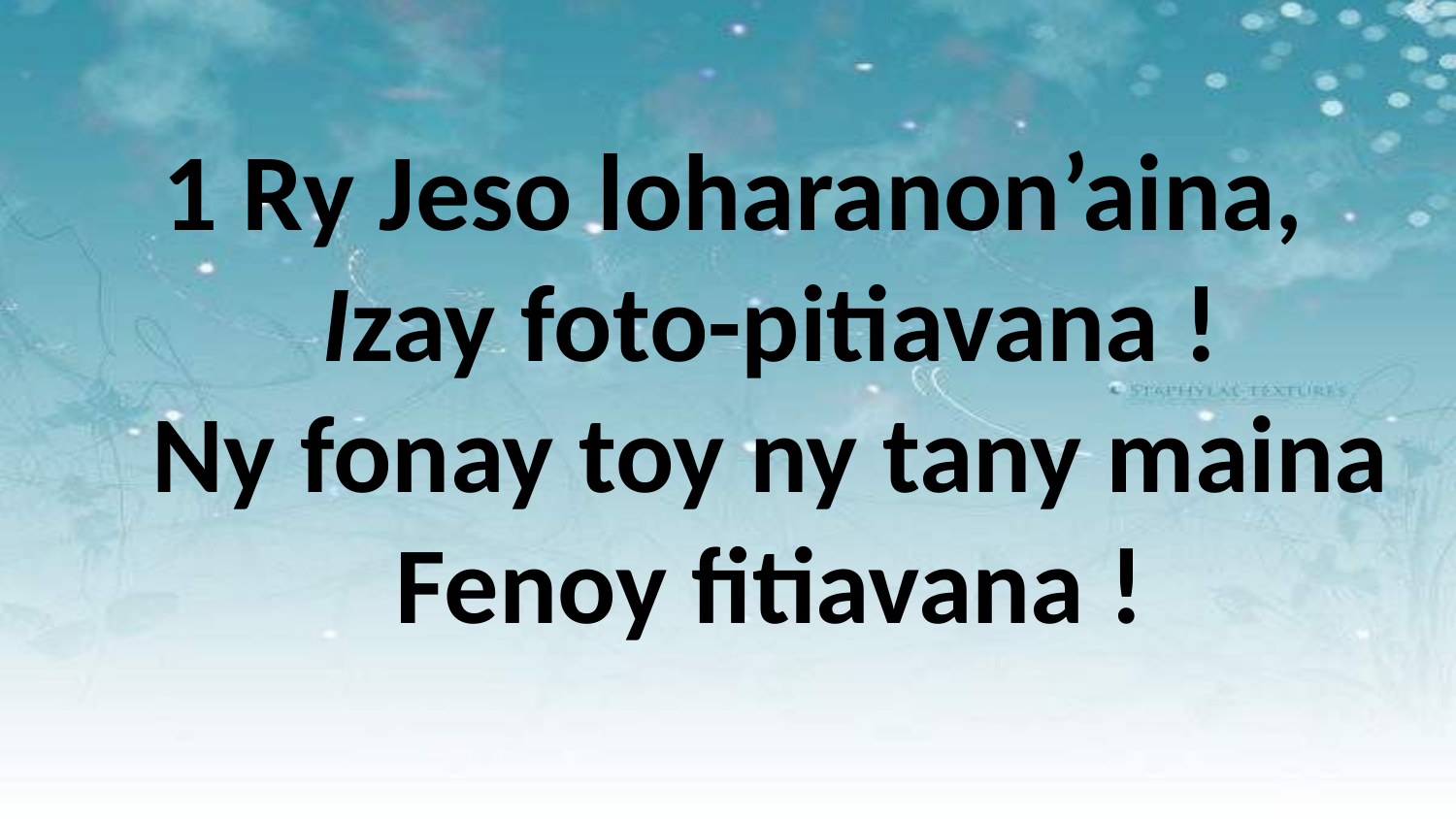

1 Ry Jeso loharanon’aina,
   Izay foto-pitiavana !
   Ny fonay toy ny tany maina
   Fenoy fitiavana !